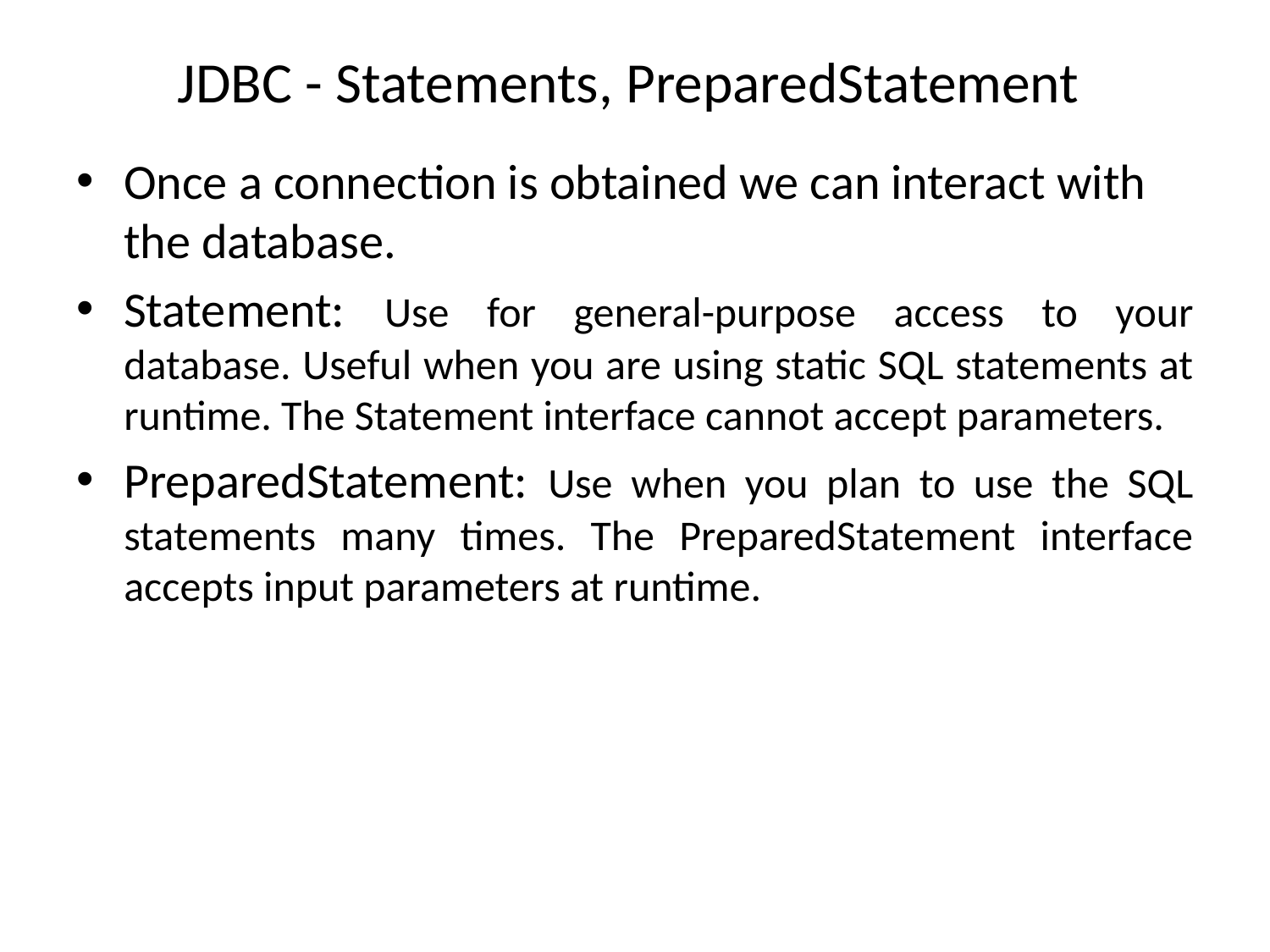

# JDBC - Statements, PreparedStatement
Once a connection is obtained we can interact with the database.
Statement: Use for general-purpose access to your database. Useful when you are using static SQL statements at runtime. The Statement interface cannot accept parameters.
PreparedStatement: Use when you plan to use the SQL statements many times. The PreparedStatement interface accepts input parameters at runtime.